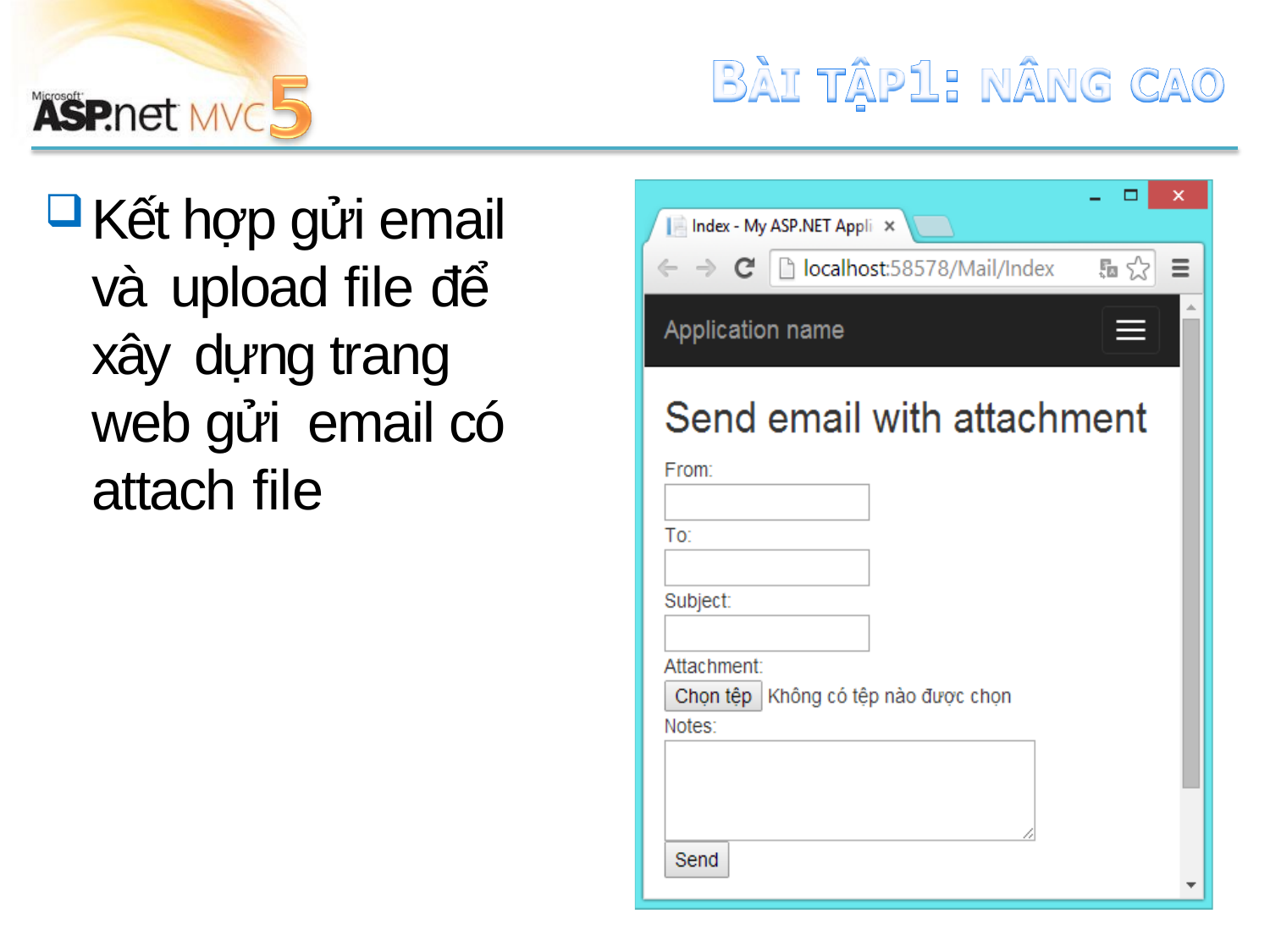

Kết hợp gửi email và  upload file để xây  dựng trang web gửi  email có attach file